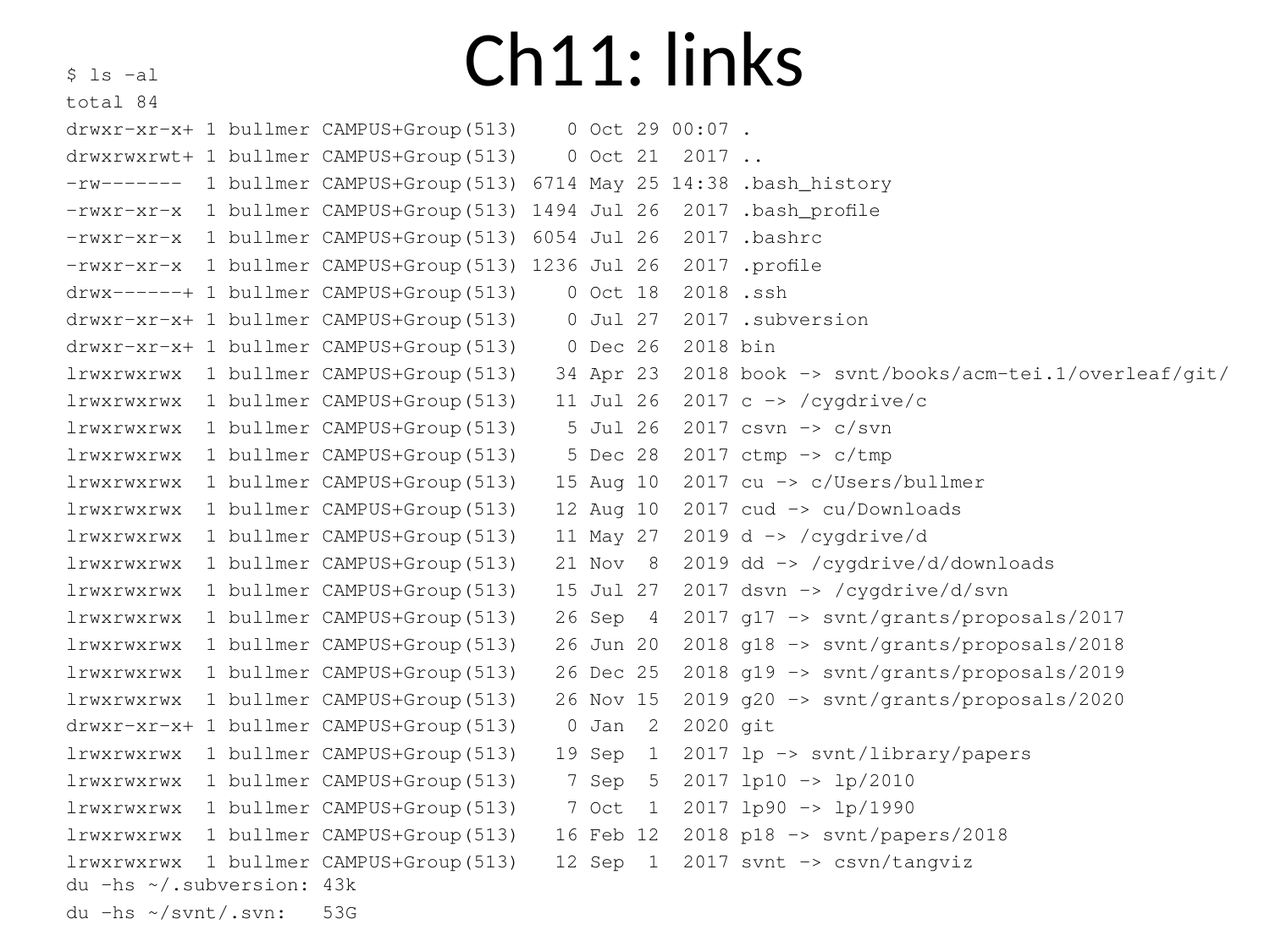

# Ch11: links
$ ls -al
total 84
drwxr-xr-x+ 1 bullmer CAMPUS+Group(513)    0 Oct 29 00:07 .
drwxrwxrwt+ 1 bullmer CAMPUS+Group(513)    0 Oct 21  2017 ..
-rw-------  1 bullmer CAMPUS+Group(513) 6714 May 25 14:38 .bash_history
-rwxr-xr-x  1 bullmer CAMPUS+Group(513) 1494 Jul 26  2017 .bash_profile
-rwxr-xr-x  1 bullmer CAMPUS+Group(513) 6054 Jul 26  2017 .bashrc
-rwxr-xr-x  1 bullmer CAMPUS+Group(513) 1236 Jul 26  2017 .profile
drwx------+ 1 bullmer CAMPUS+Group(513)    0 Oct 18  2018 .ssh
drwxr-xr-x+ 1 bullmer CAMPUS+Group(513)    0 Jul 27  2017 .subversion
drwxr-xr-x+ 1 bullmer CAMPUS+Group(513)    0 Dec 26  2018 bin
lrwxrwxrwx  1 bullmer CAMPUS+Group(513)   34 Apr 23  2018 book -> svnt/books/acm-tei.1/overleaf/git/
lrwxrwxrwx  1 bullmer CAMPUS+Group(513)   11 Jul 26  2017 c -> /cygdrive/c
lrwxrwxrwx  1 bullmer CAMPUS+Group(513)    5 Jul 26  2017 csvn -> c/svn
lrwxrwxrwx  1 bullmer CAMPUS+Group(513)    5 Dec 28  2017 ctmp -> c/tmp
lrwxrwxrwx  1 bullmer CAMPUS+Group(513)   15 Aug 10  2017 cu -> c/Users/bullmer
lrwxrwxrwx  1 bullmer CAMPUS+Group(513)   12 Aug 10  2017 cud -> cu/Downloads
lrwxrwxrwx  1 bullmer CAMPUS+Group(513)   11 May 27  2019 d -> /cygdrive/d
lrwxrwxrwx  1 bullmer CAMPUS+Group(513)   21 Nov  8  2019 dd -> /cygdrive/d/downloads
lrwxrwxrwx  1 bullmer CAMPUS+Group(513)   15 Jul 27  2017 dsvn -> /cygdrive/d/svn
lrwxrwxrwx  1 bullmer CAMPUS+Group(513)   26 Sep  4  2017 g17 -> svnt/grants/proposals/2017
lrwxrwxrwx  1 bullmer CAMPUS+Group(513)   26 Jun 20  2018 g18 -> svnt/grants/proposals/2018
lrwxrwxrwx  1 bullmer CAMPUS+Group(513)   26 Dec 25  2018 g19 -> svnt/grants/proposals/2019
lrwxrwxrwx  1 bullmer CAMPUS+Group(513)   26 Nov 15  2019 g20 -> svnt/grants/proposals/2020
drwxr-xr-x+ 1 bullmer CAMPUS+Group(513)    0 Jan  2  2020 git
lrwxrwxrwx  1 bullmer CAMPUS+Group(513)   19 Sep  1  2017 lp -> svnt/library/papers
lrwxrwxrwx  1 bullmer CAMPUS+Group(513)    7 Sep  5  2017 lp10 -> lp/2010
lrwxrwxrwx  1 bullmer CAMPUS+Group(513)    7 Oct  1  2017 lp90 -> lp/1990
lrwxrwxrwx  1 bullmer CAMPUS+Group(513)   16 Feb 12  2018 p18 -> svnt/papers/2018
lrwxrwxrwx  1 bullmer CAMPUS+Group(513)   12 Sep  1  2017 svnt -> csvn/tangviz
du –hs ~/.subversion: 43k
du –hs ~/svnt/.svn:   53G